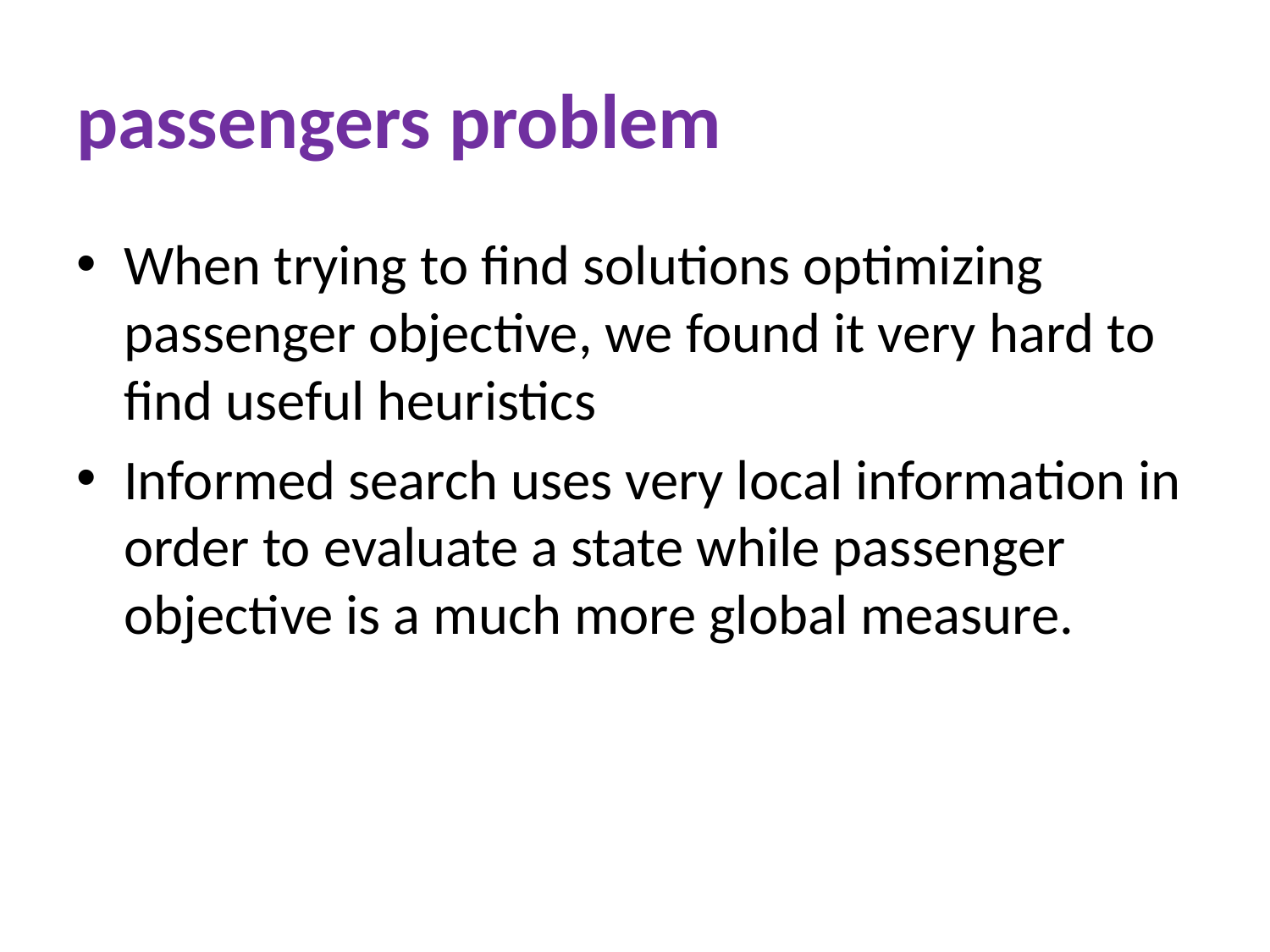

# passengers problem
When trying to find solutions optimizing passenger objective, we found it very hard to find useful heuristics
Informed search uses very local information in order to evaluate a state while passenger objective is a much more global measure.